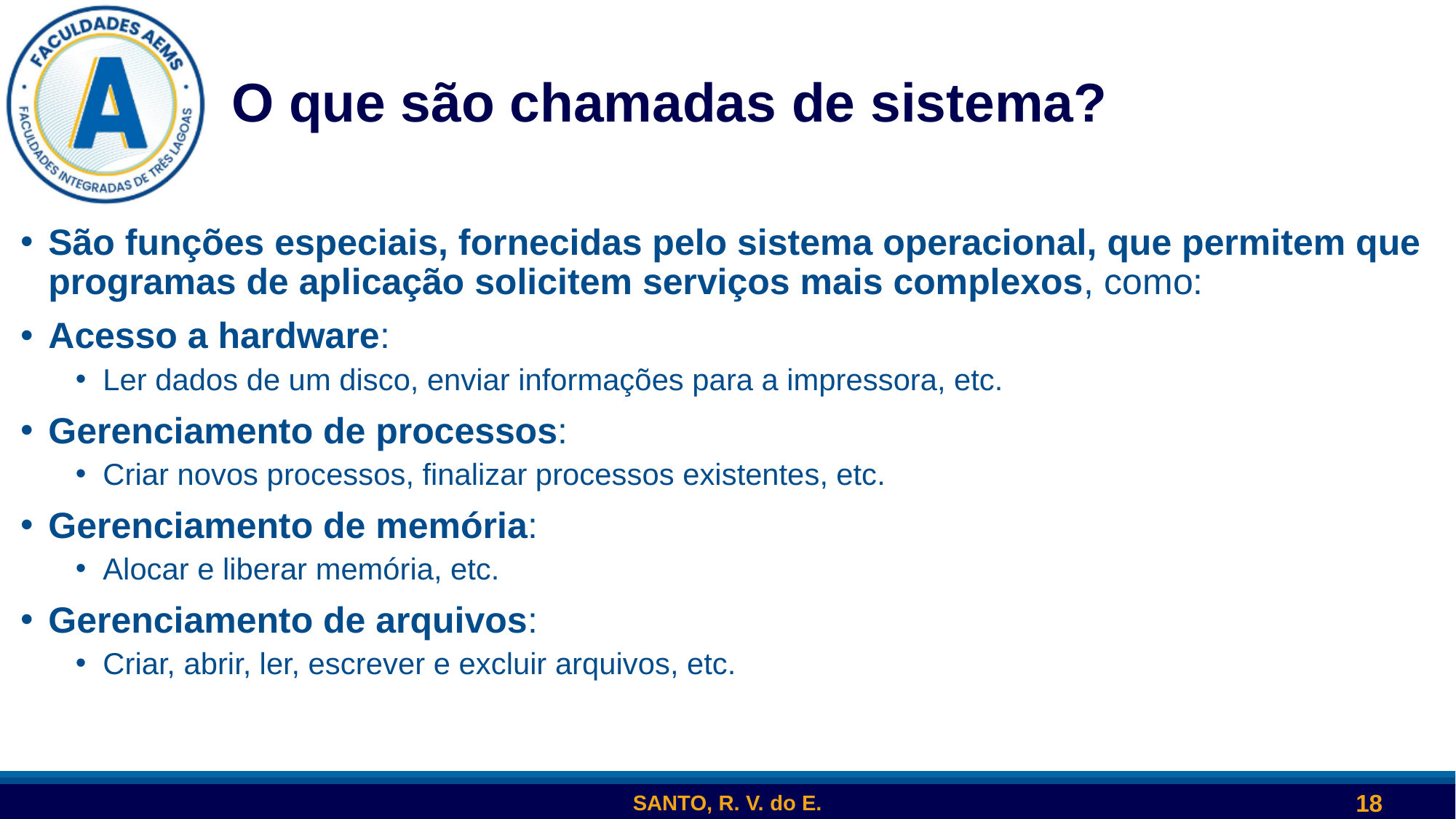

SANTO, R. V. do E.
18
# O que são chamadas de sistema?
São funções especiais, fornecidas pelo sistema operacional, que permitem que programas de aplicação solicitem serviços mais complexos, como:
Acesso a hardware:
Ler dados de um disco, enviar informações para a impressora, etc.
Gerenciamento de processos:
Criar novos processos, finalizar processos existentes, etc.
Gerenciamento de memória:
Alocar e liberar memória, etc.
Gerenciamento de arquivos:
Criar, abrir, ler, escrever e excluir arquivos, etc.